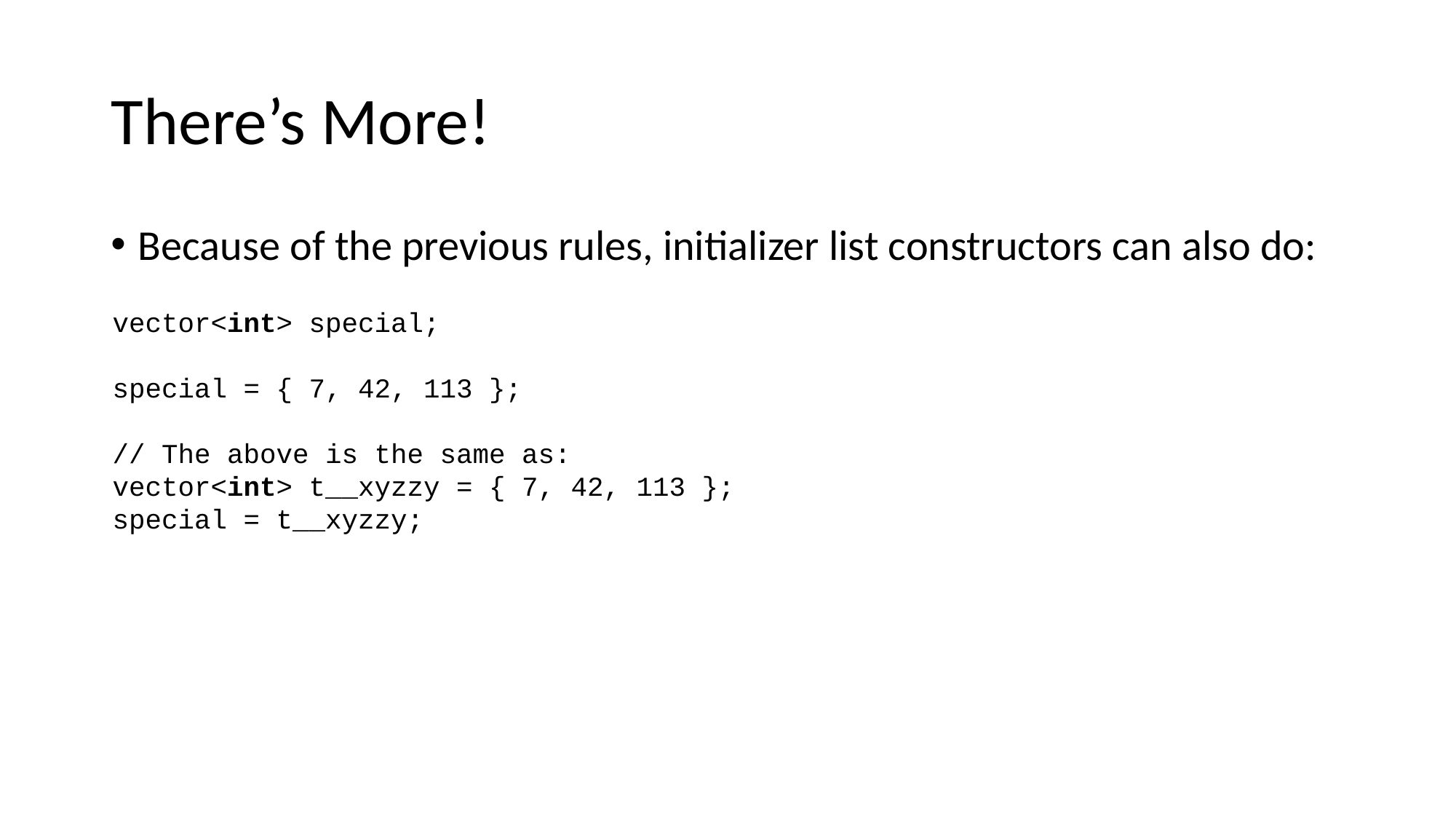

# There’s More!
Because of the previous rules, initializer list constructors can also do:
vector<int> special;

special = { 7, 42, 113 };

// The above is the same as:
vector<int> t__xyzzy = { 7, 42, 113 };
special = t__xyzzy;